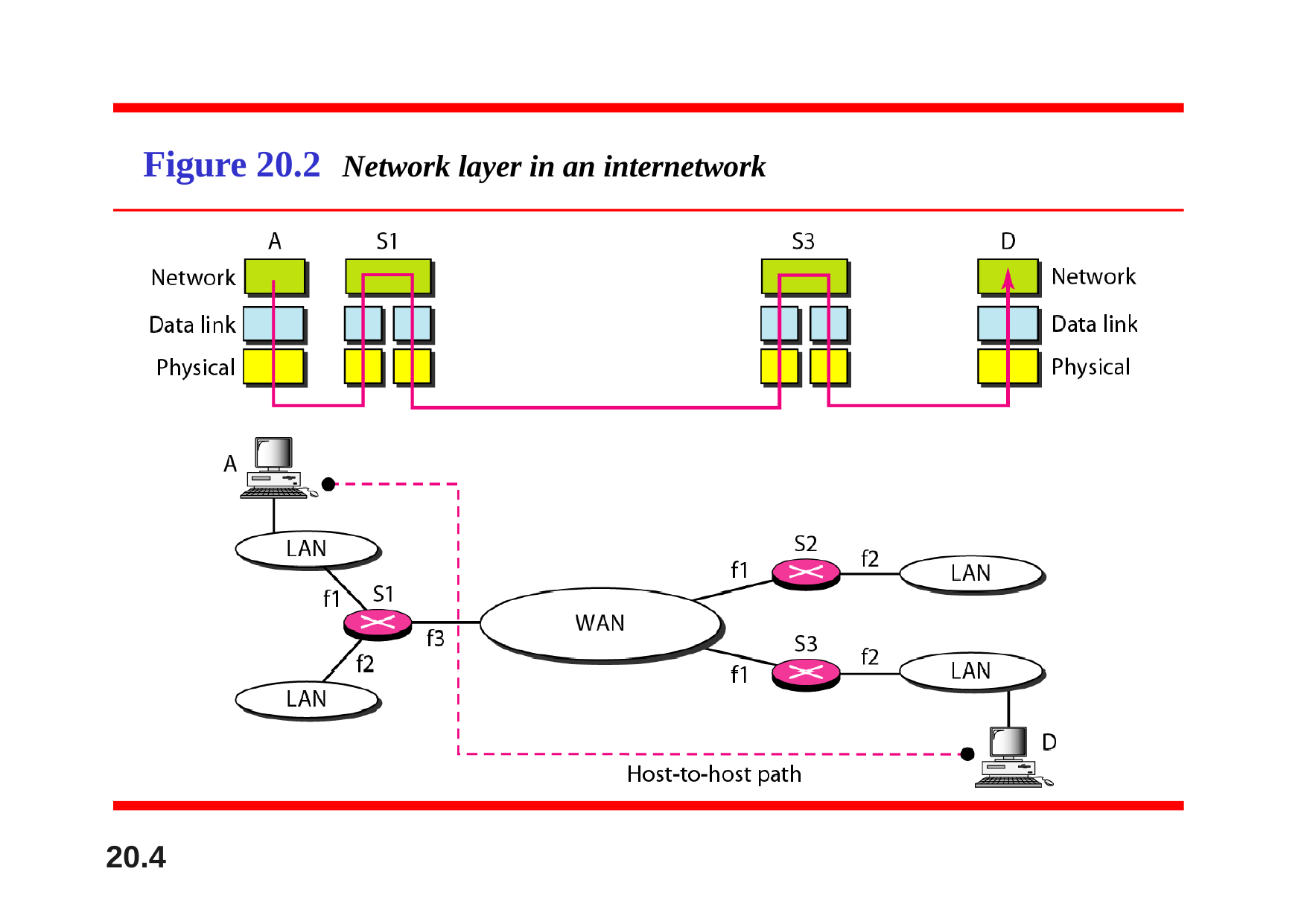

# Figure 20.2	Network layer in an internetwork

20.4